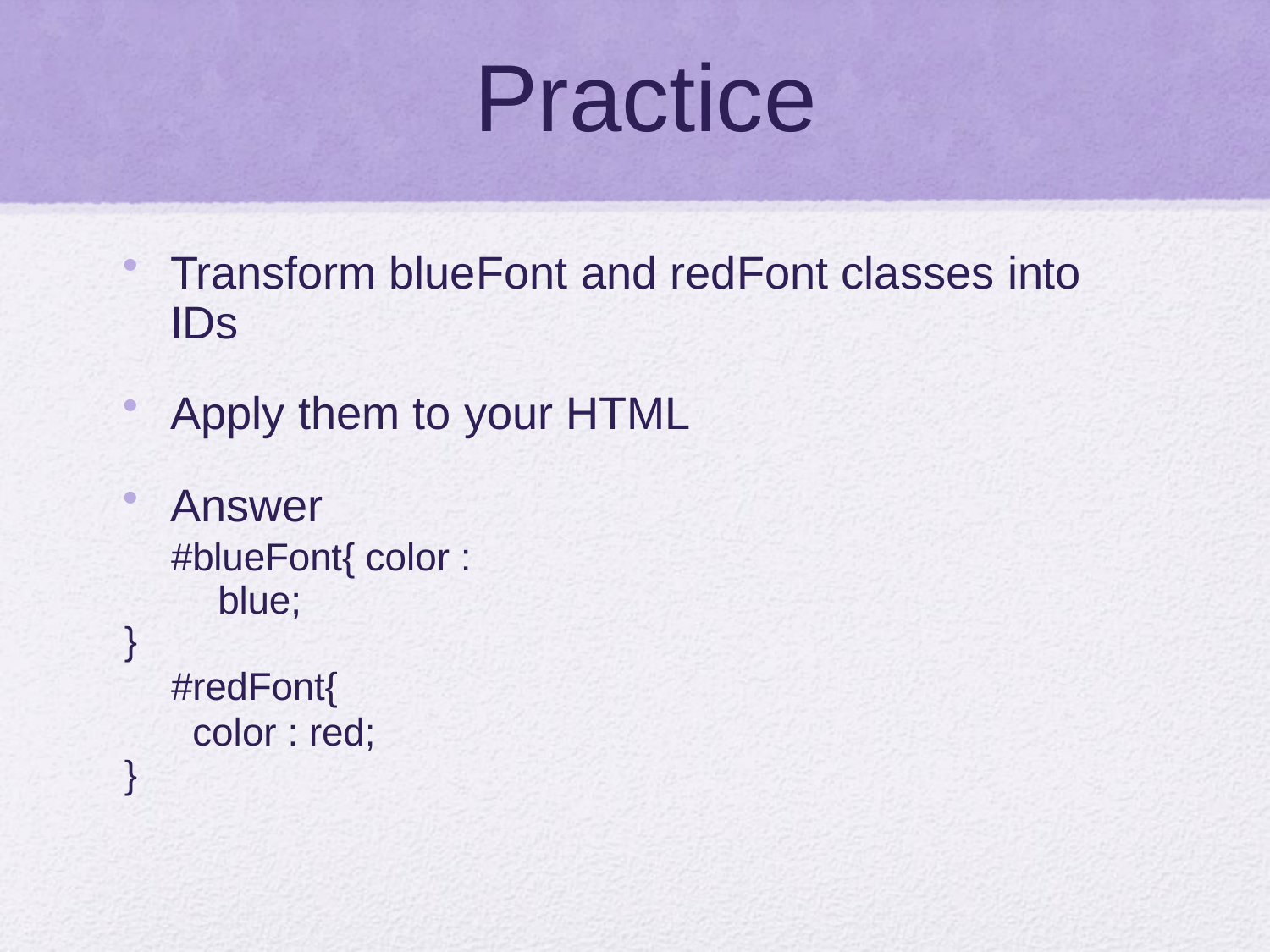

# Practice
Transform blueFont and redFont classes into IDs
Apply them to your HTML
Answer
#blueFont{ color : blue;
}
#redFont{
  color : red;
}